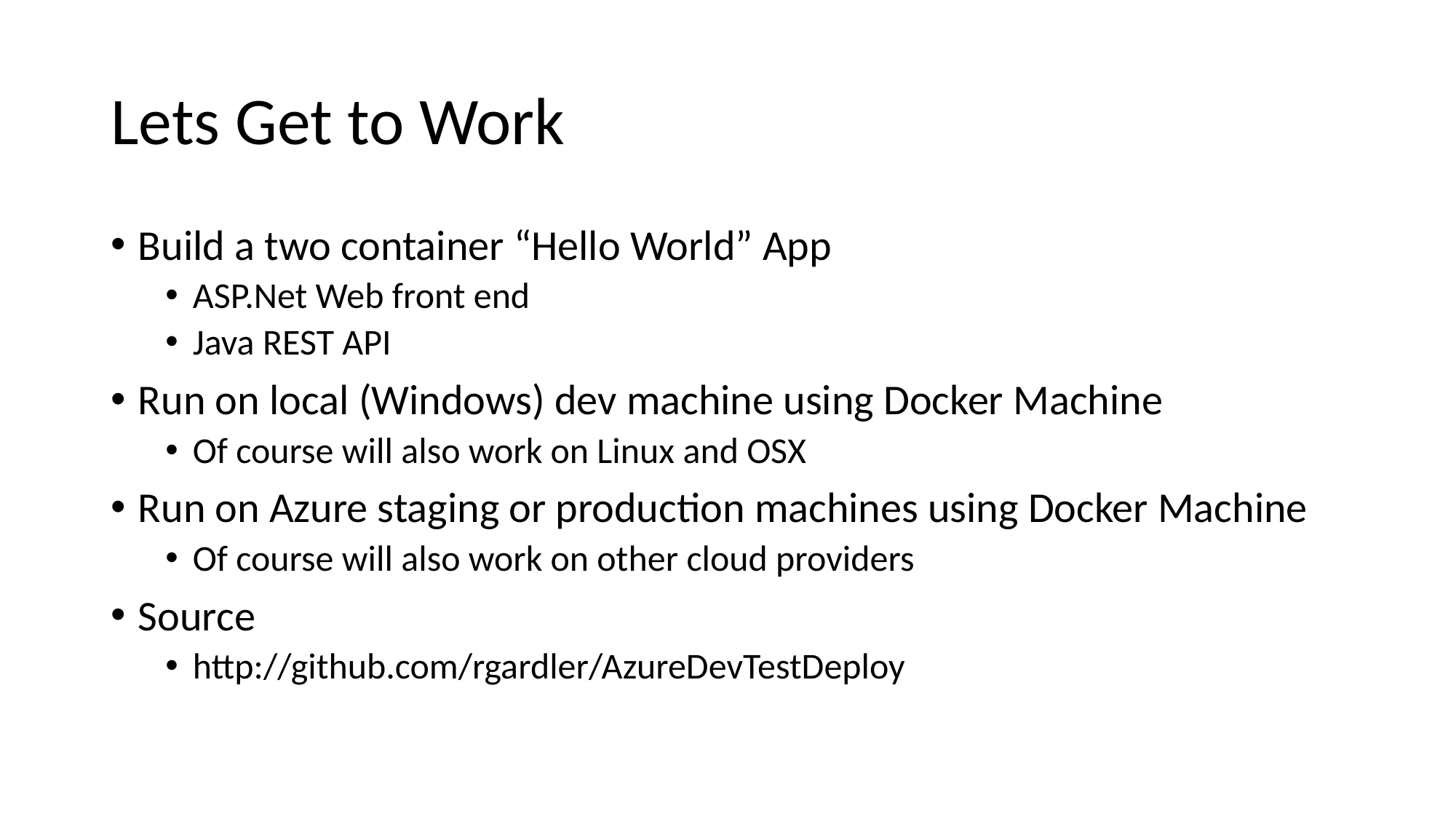

# Lets Get to Work
Build a two container “Hello World” App
ASP.Net Web front end
Java REST API
Run on local (Windows) dev machine using Docker Machine
Of course will also work on Linux and OSX
Run on Azure staging or production machines using Docker Machine
Of course will also work on other cloud providers
Source
http://github.com/rgardler/AzureDevTestDeploy